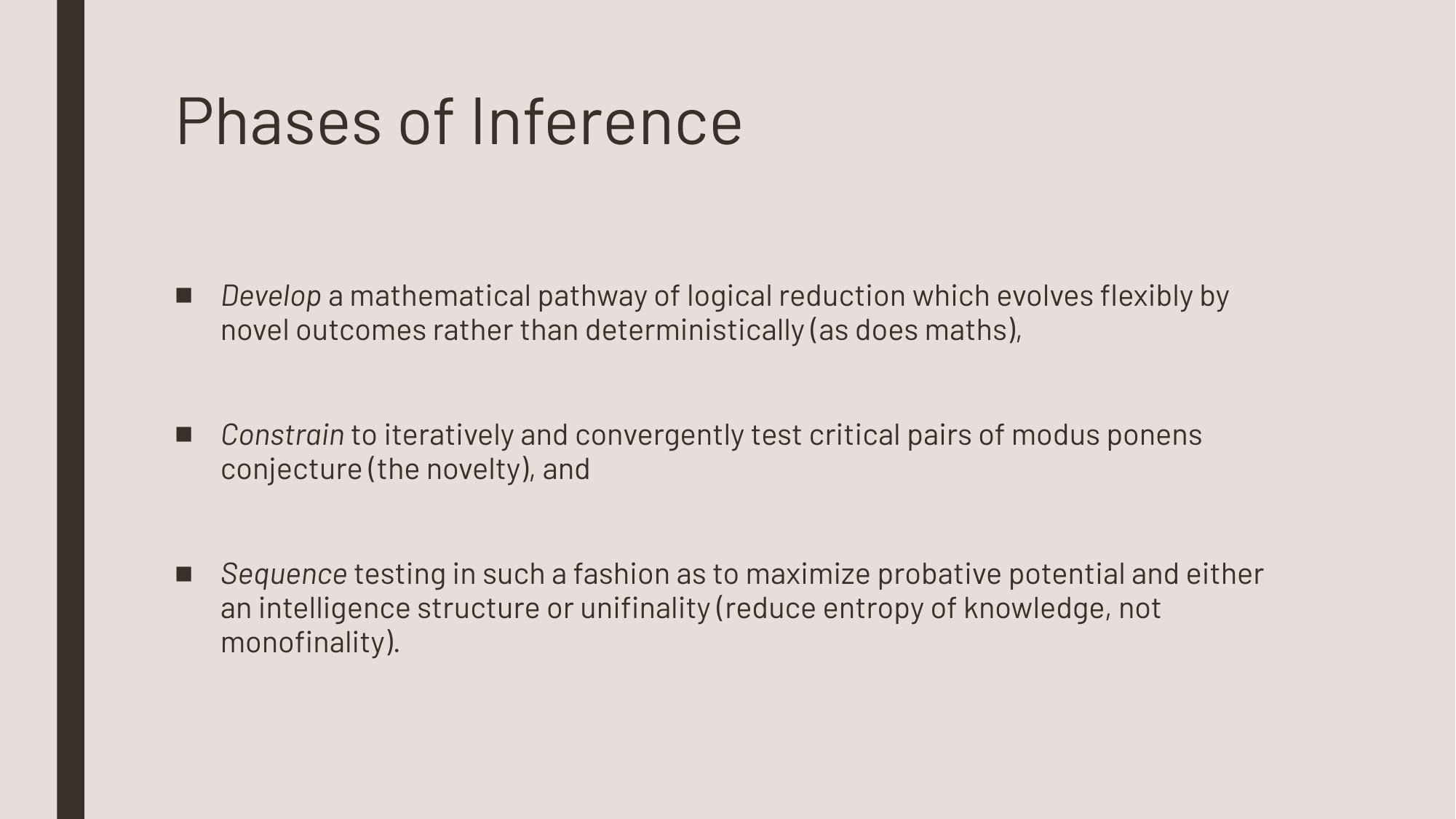

# Phases of Inference
Develop a mathematical pathway of logical reduction which evolves flexibly by novel outcomes rather than deterministically (as does maths),

Constrain to iteratively and convergently test critical pairs of modus ponens conjecture (the novelty), and

Sequence testing in such a fashion as to maximize probative potential and either an intelligence structure or unifinality (reduce entropy of knowledge, not monofinality).